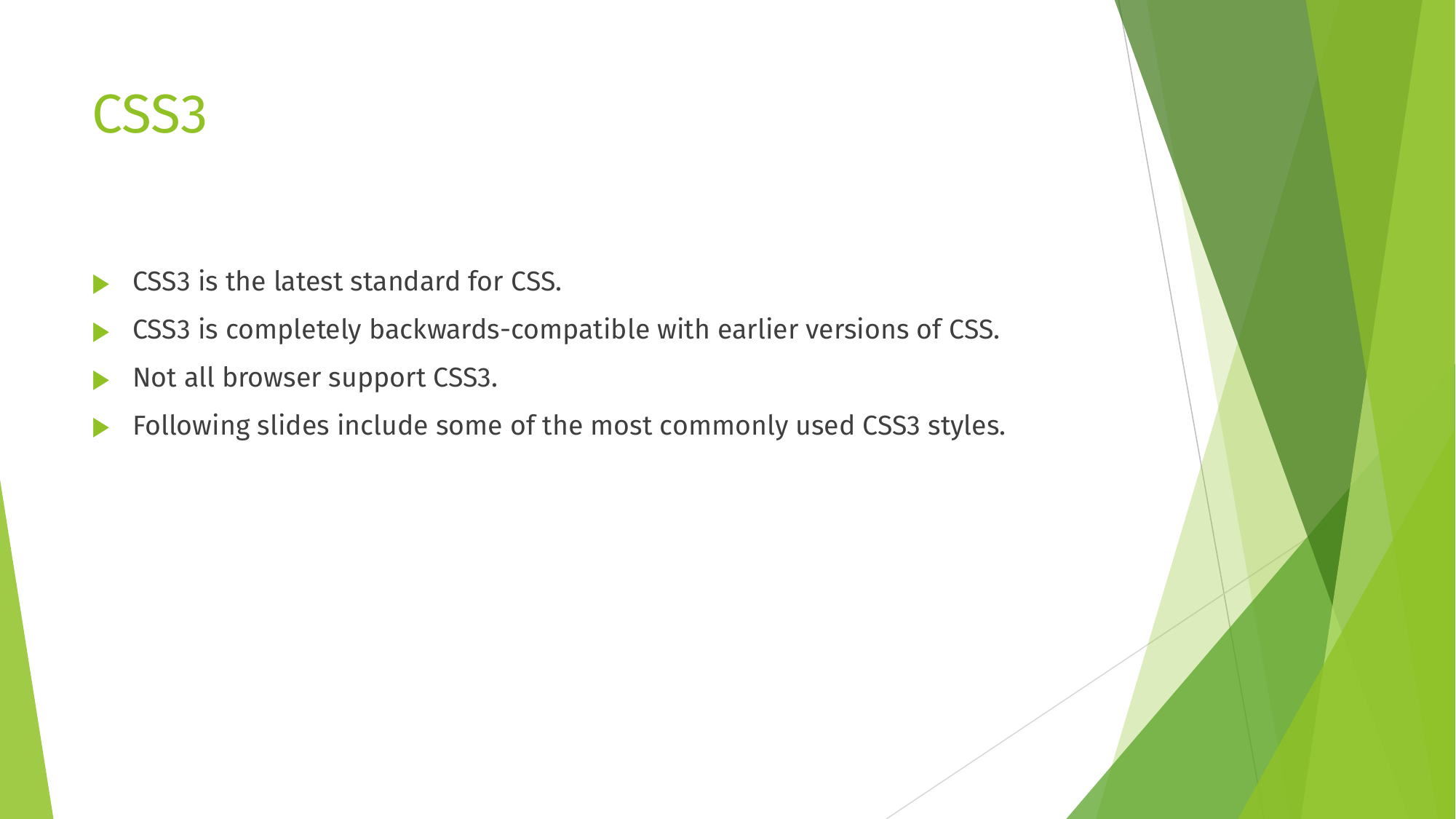

# CSS3
CSS3 is the latest standard for CSS.
CSS3 is completely backwards-compatible with earlier versions of CSS.
Not all browser support CSS3.
Following slides include some of the most commonly used CSS3 styles.